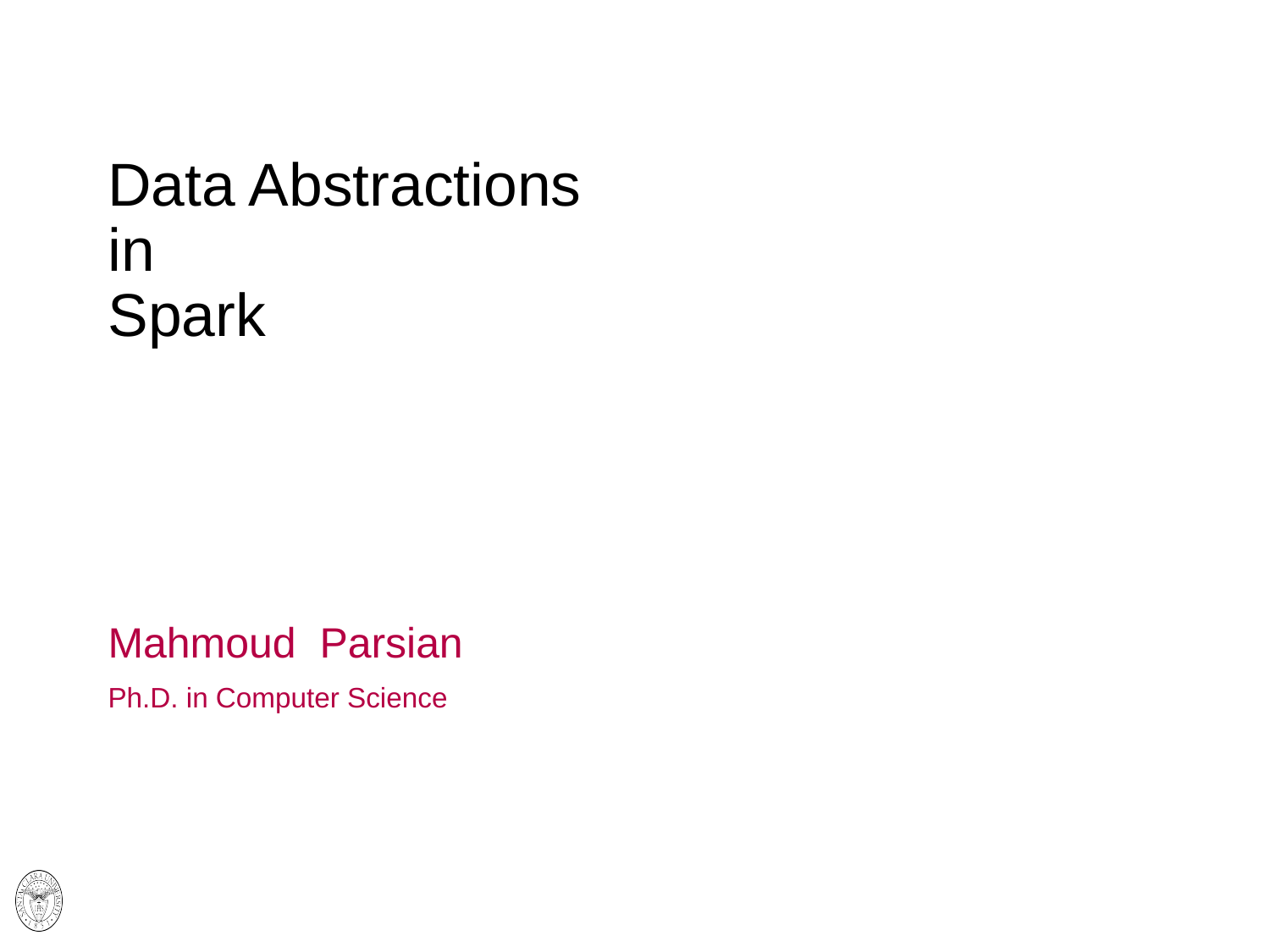

# Data Abstractions in Spark
Mahmoud  Parsian
Ph.D. in Computer Science